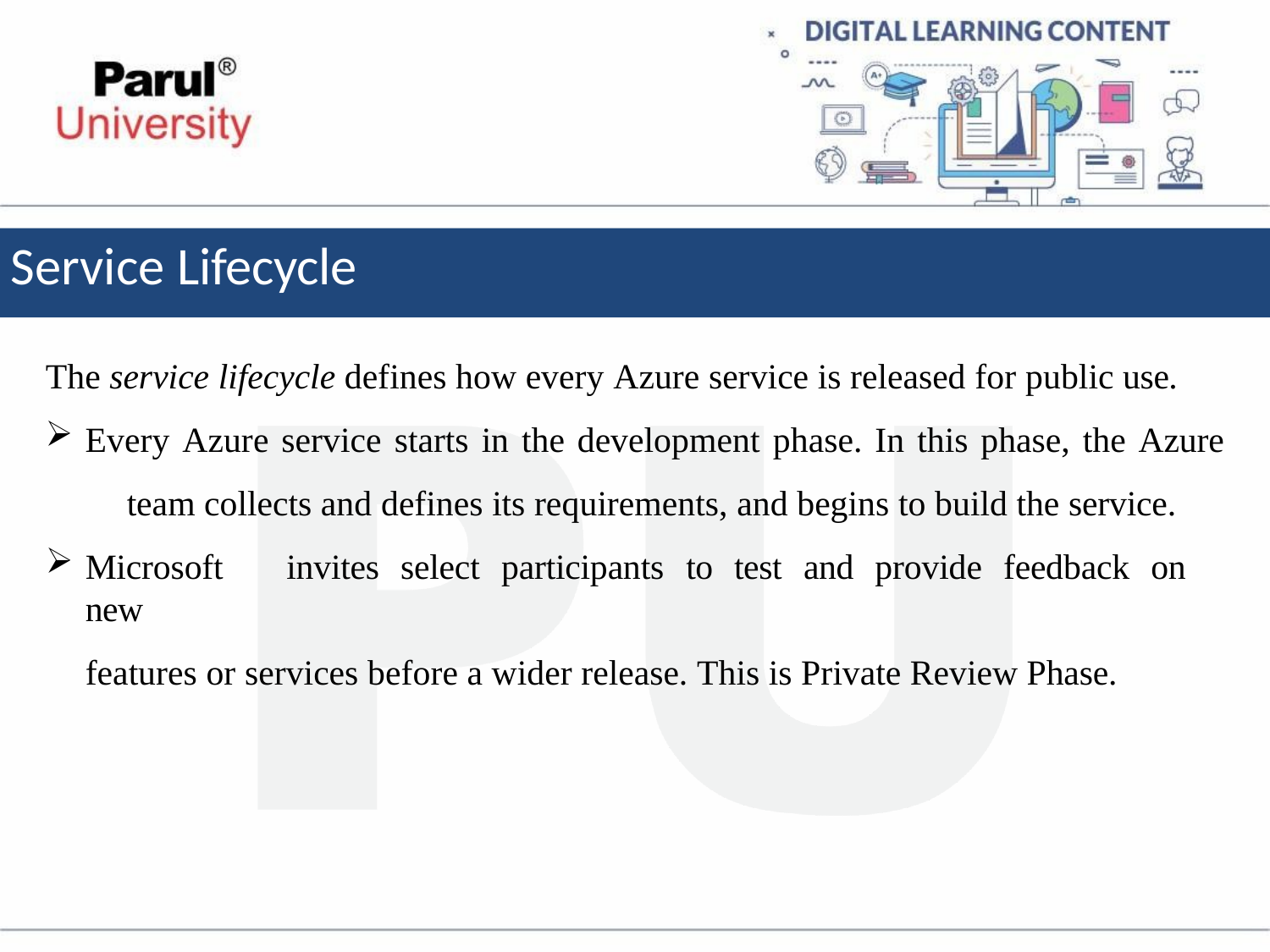

# Service Lifecycle
The service lifecycle defines how every Azure service is released for public use.
Every Azure service starts in the development phase. In this phase, the Azure 	team collects and defines its requirements, and begins to build the service.
Microsoft	invites	select	participants	to	test	and	provide	feedback	on	new
features or services before a wider release. This is Private Review Phase.